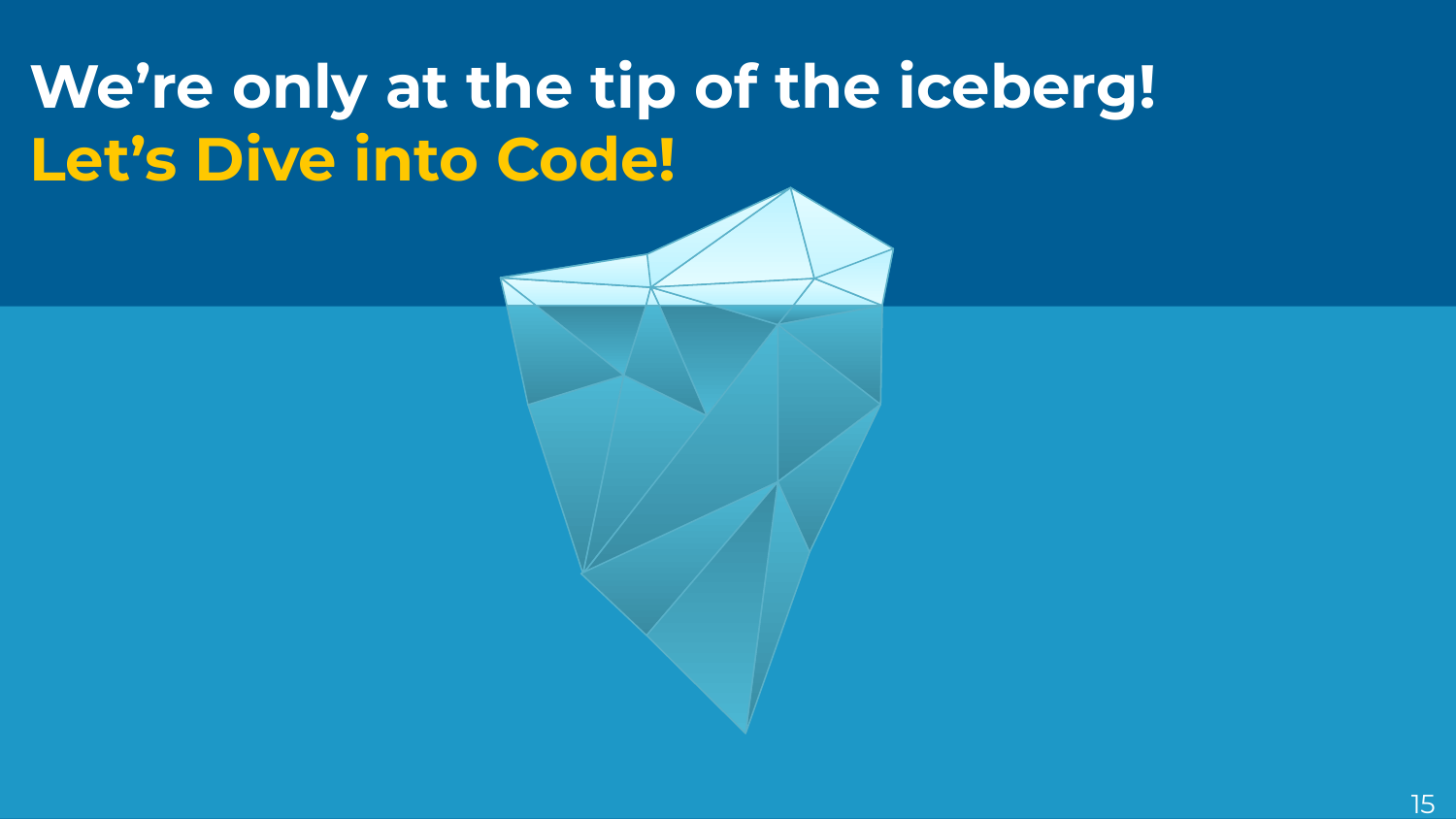

We’re only at the tip of the iceberg! Let’s Dive into Code!

15